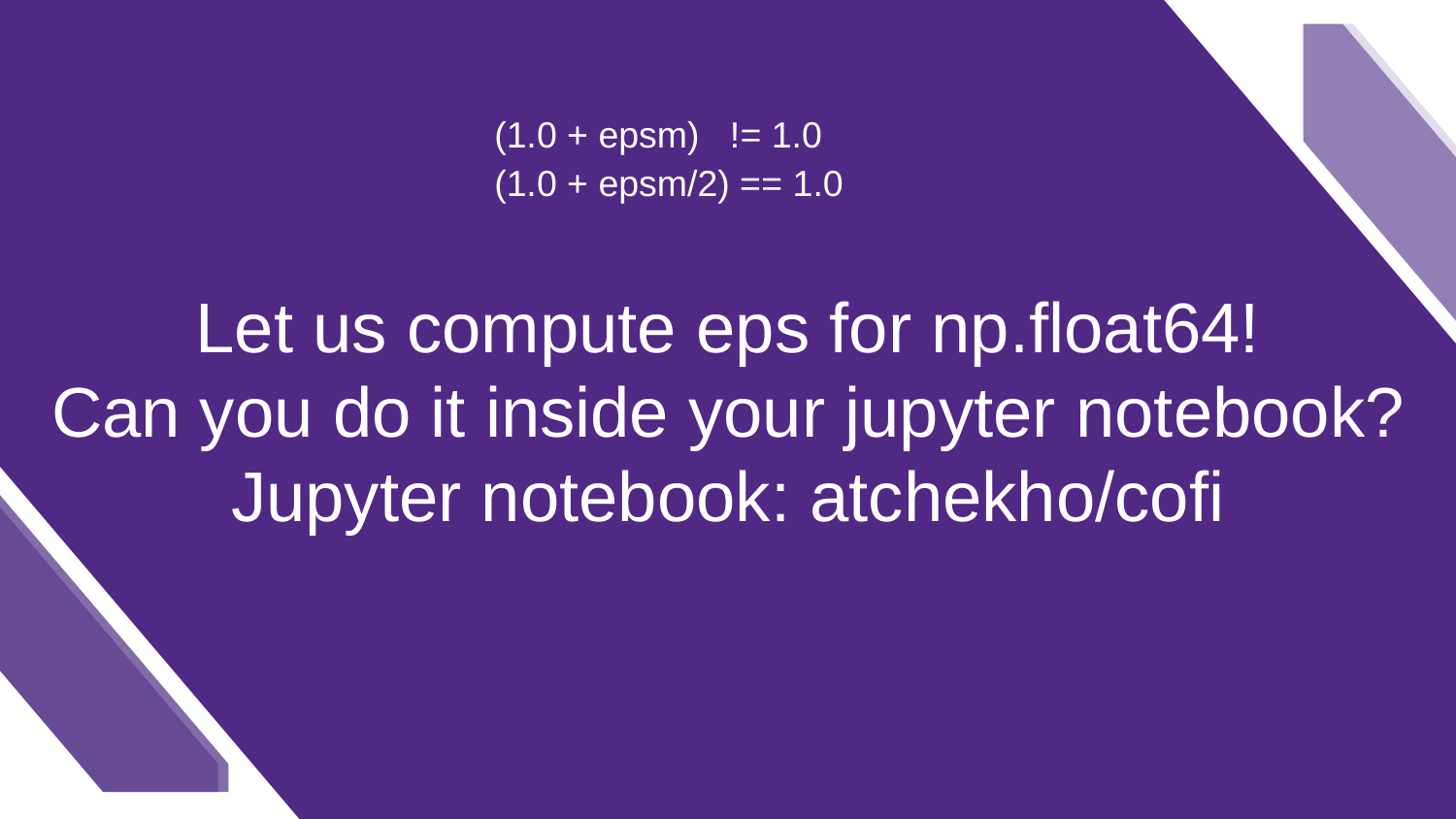

(1.0 + epsm)   != 1.0
(1.0 + epsm/2) == 1.0
# Let us compute eps for np.float64! Can you do it inside your jupyter notebook? Jupyter notebook: atchekho/cofi